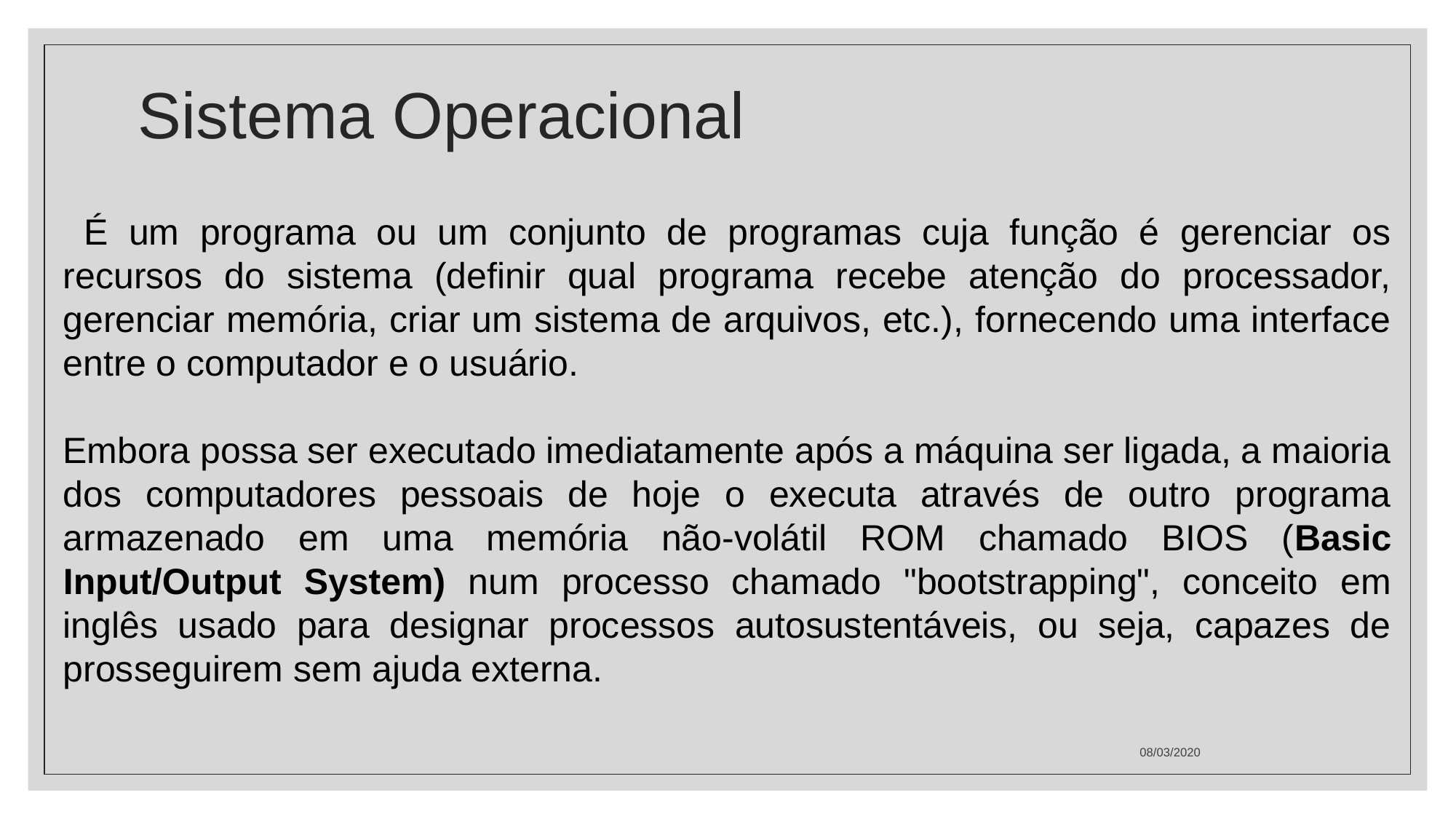

# Sistema Operacional
 É um programa ou um conjunto de programas cuja função é gerenciar os recursos do sistema (definir qual programa recebe atenção do processador, gerenciar memória, criar um sistema de arquivos, etc.), fornecendo uma interface entre o computador e o usuário.

Embora possa ser executado imediatamente após a máquina ser ligada, a maioria dos computadores pessoais de hoje o executa através de outro programa armazenado em uma memória não-volátil ROM chamado BIOS (Basic Input/Output System) num processo chamado "bootstrapping", conceito em inglês usado para designar processos autosustentáveis, ou seja, capazes de prosseguirem sem ajuda externa.
08/03/2020